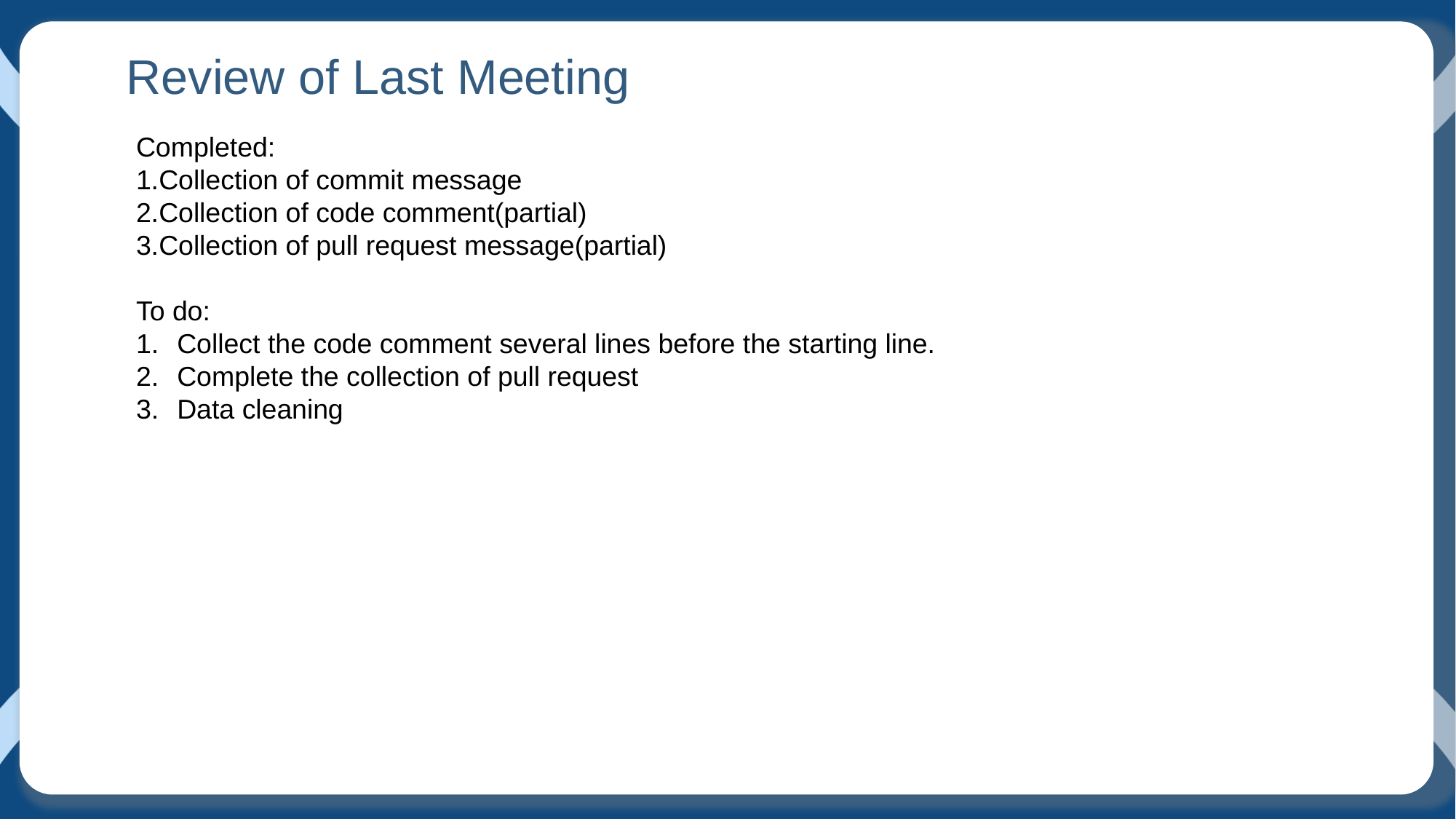

Review of Last Meeting
Completed:
1.Collection of commit message
2.Collection of code comment(partial)
3.Collection of pull request message(partial)

To do:
Collect the code comment several lines before the starting line.
Complete the collection of pull request
Data cleaning